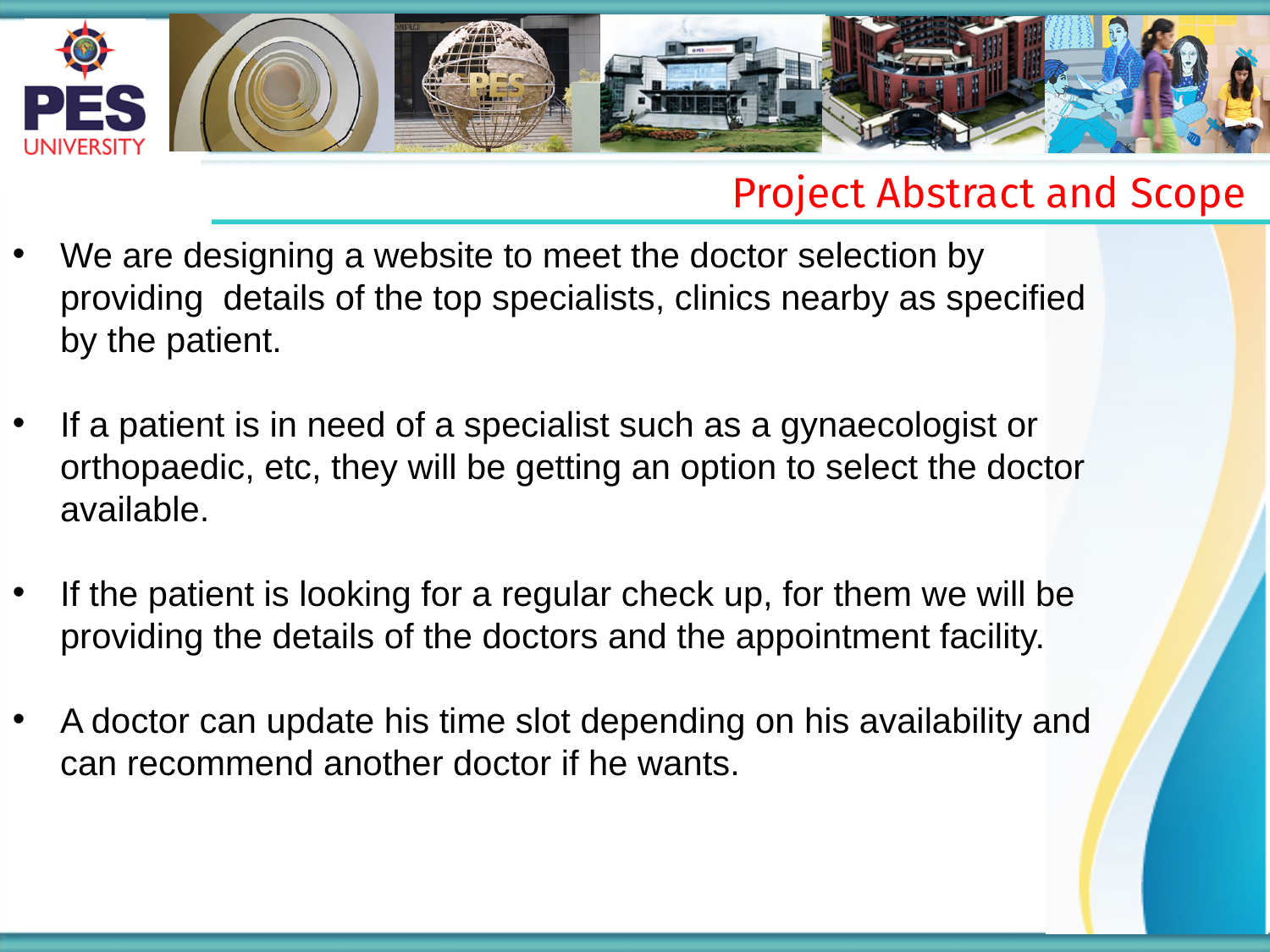

Project Abstract and Scope

We are designing a website to meet the doctor selection by providing  details of the top specialists, clinics nearby as specified by the patient.

If a patient is in need of a specialist such as a gynaecologist or orthopaedic, etc, they will be getting an option to select the doctor available.

If the patient is looking for a regular check up, for them we will be providing the details of the doctors and the appointment facility.

A doctor can update his time slot depending on his availability and can recommend another doctor if he wants.